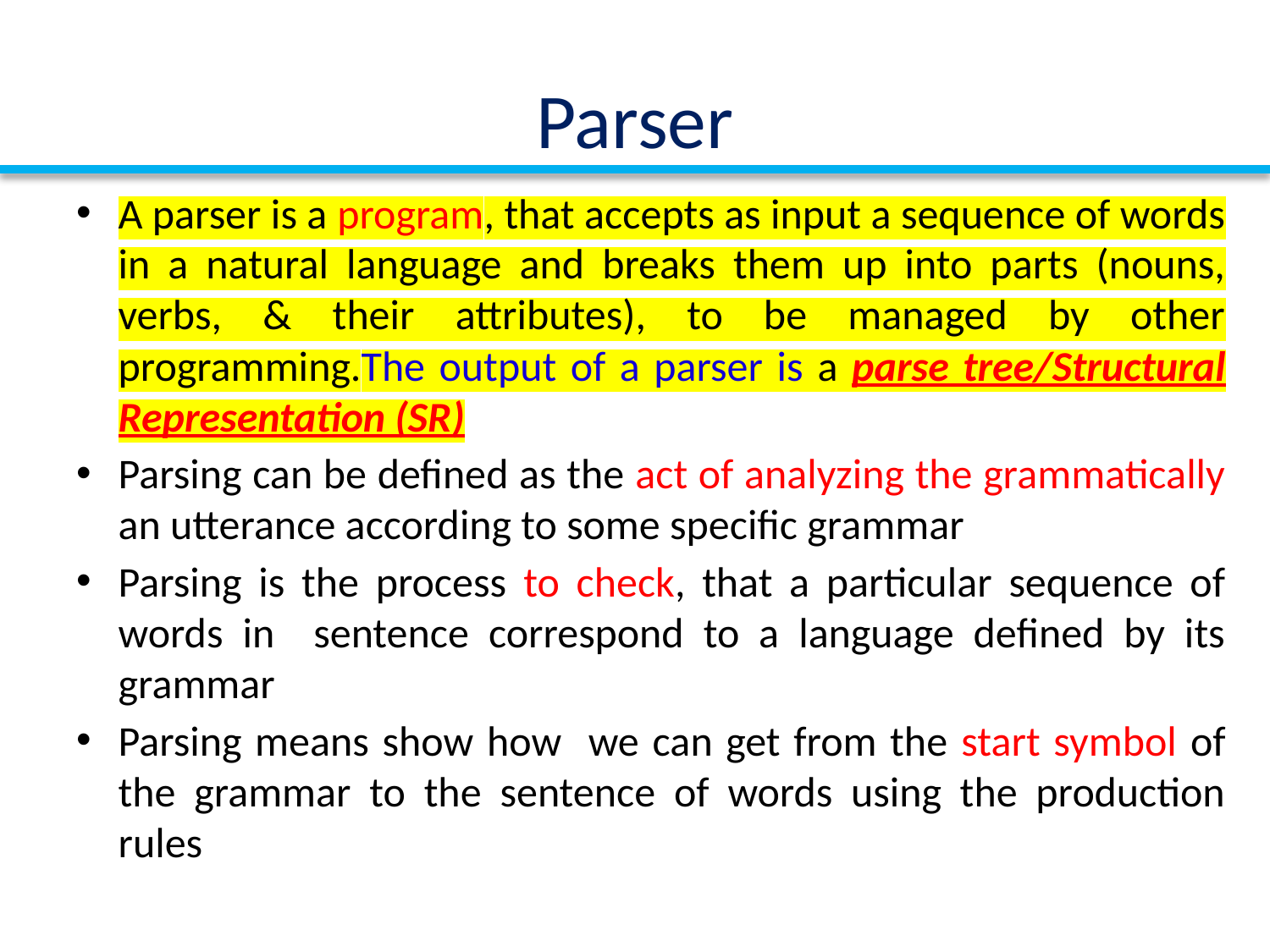

# Parser
A parser is a program, that accepts as input a sequence of words in a natural language and breaks them up into parts (nouns, verbs, & their attributes), to be managed by other programming.The output of a parser is a parse tree/Structural Representation (SR)
Parsing can be defined as the act of analyzing the grammatically an utterance according to some specific grammar
Parsing is the process to check, that a particular sequence of words in  sentence correspond to a language defined by its grammar
Parsing means show how  we can get from the start symbol of the grammar to the sentence of words using the production rules